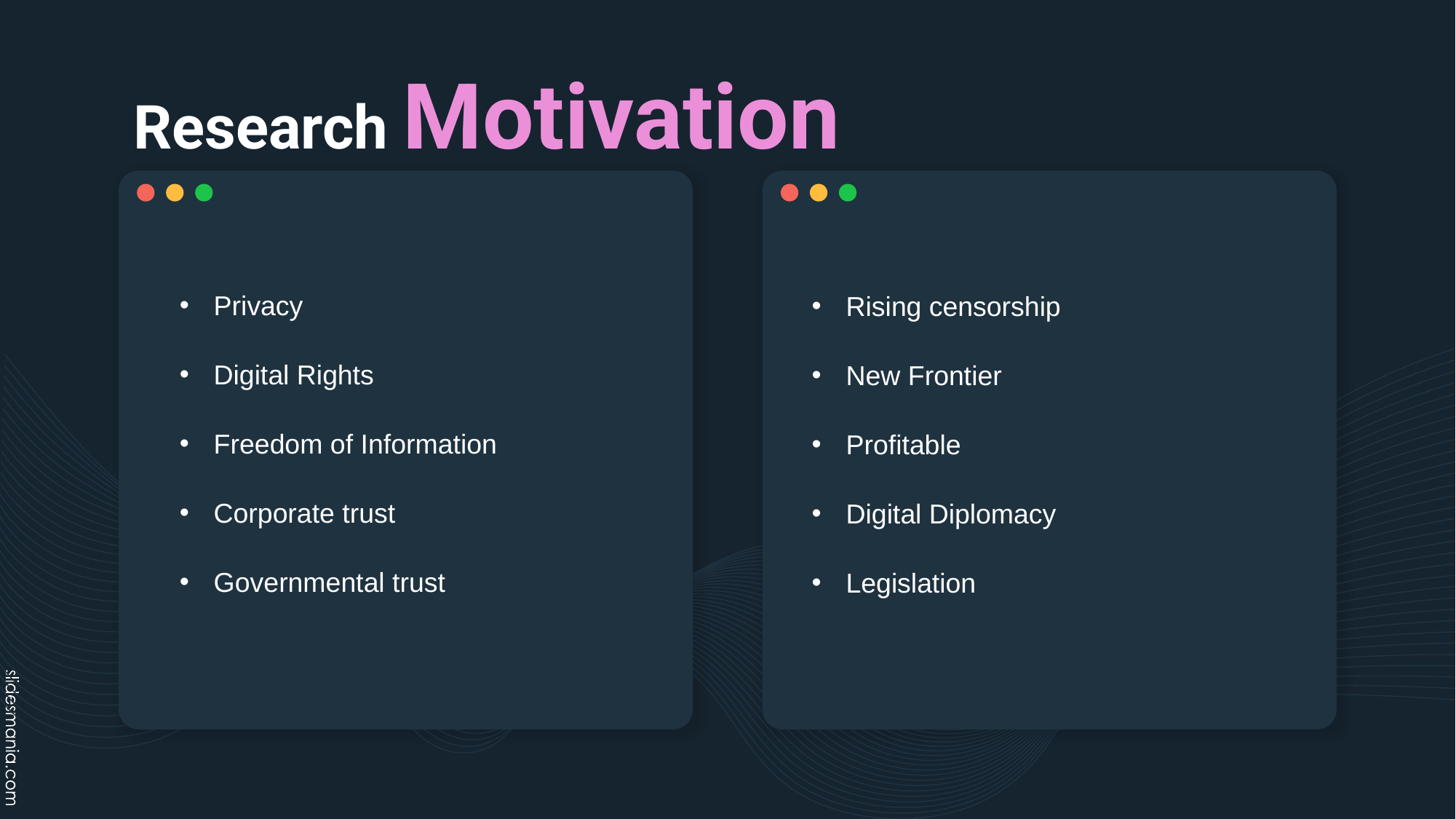

# Research Motivation
Privacy
Digital Rights
Freedom of Information
Corporate trust
Governmental trust

Rising censorship
New Frontier
Profitable
Digital Diplomacy
Legislation